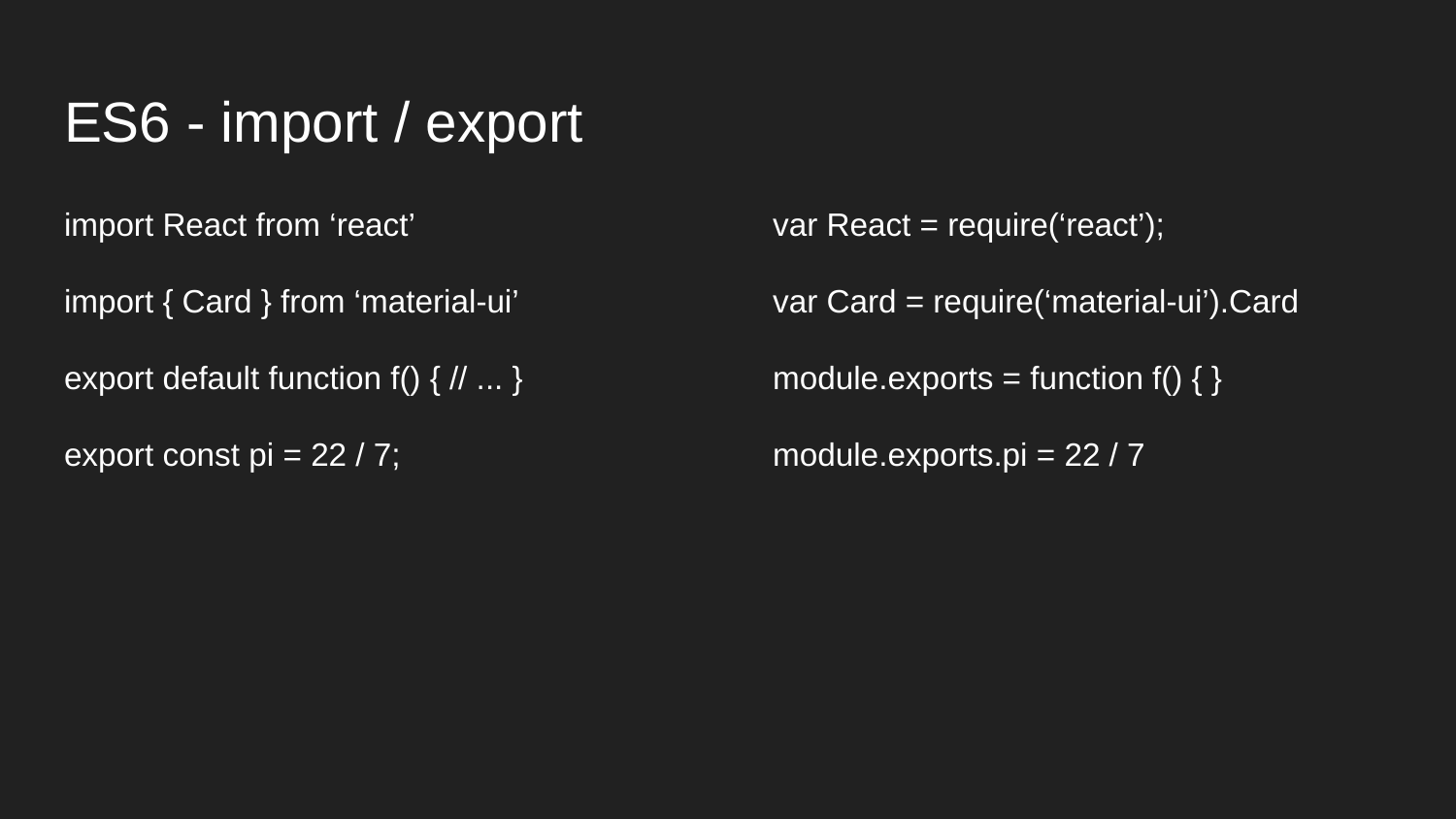

# ES6 - import / export
import React from ‘react’
import { Card } from ‘material-ui’
export default function f() { // ... }
export const pi = 22 / 7;
var React = require(‘react’);
var Card = require(‘material-ui’).Card
module.exports = function f() { }
module.exports.pi = 22 / 7